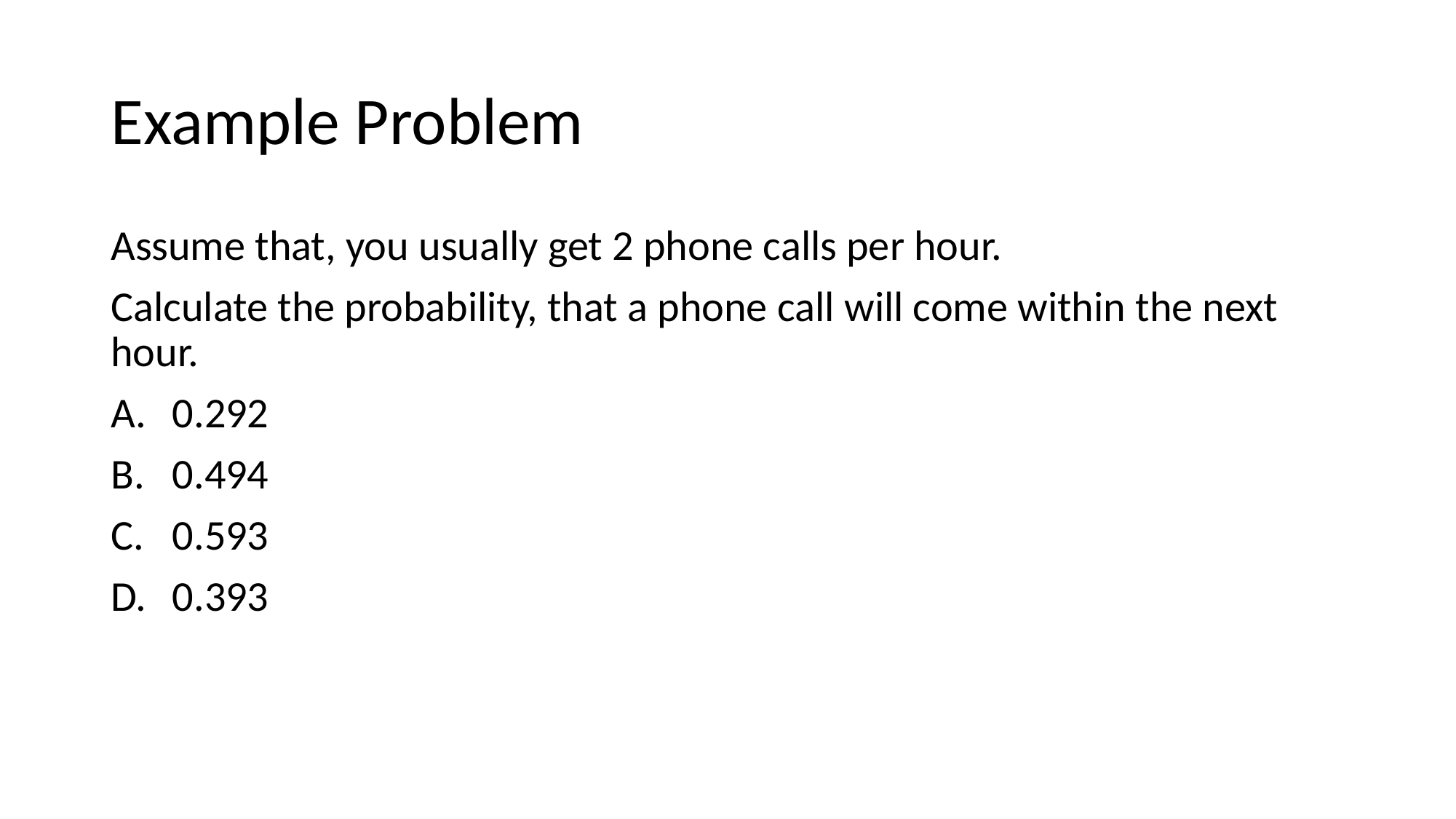

# Example Problem
Assume that, you usually get 2 phone calls per hour.
Calculate the probability, that a phone call will come within the next hour.
0.292
0.494
0.593
0.393